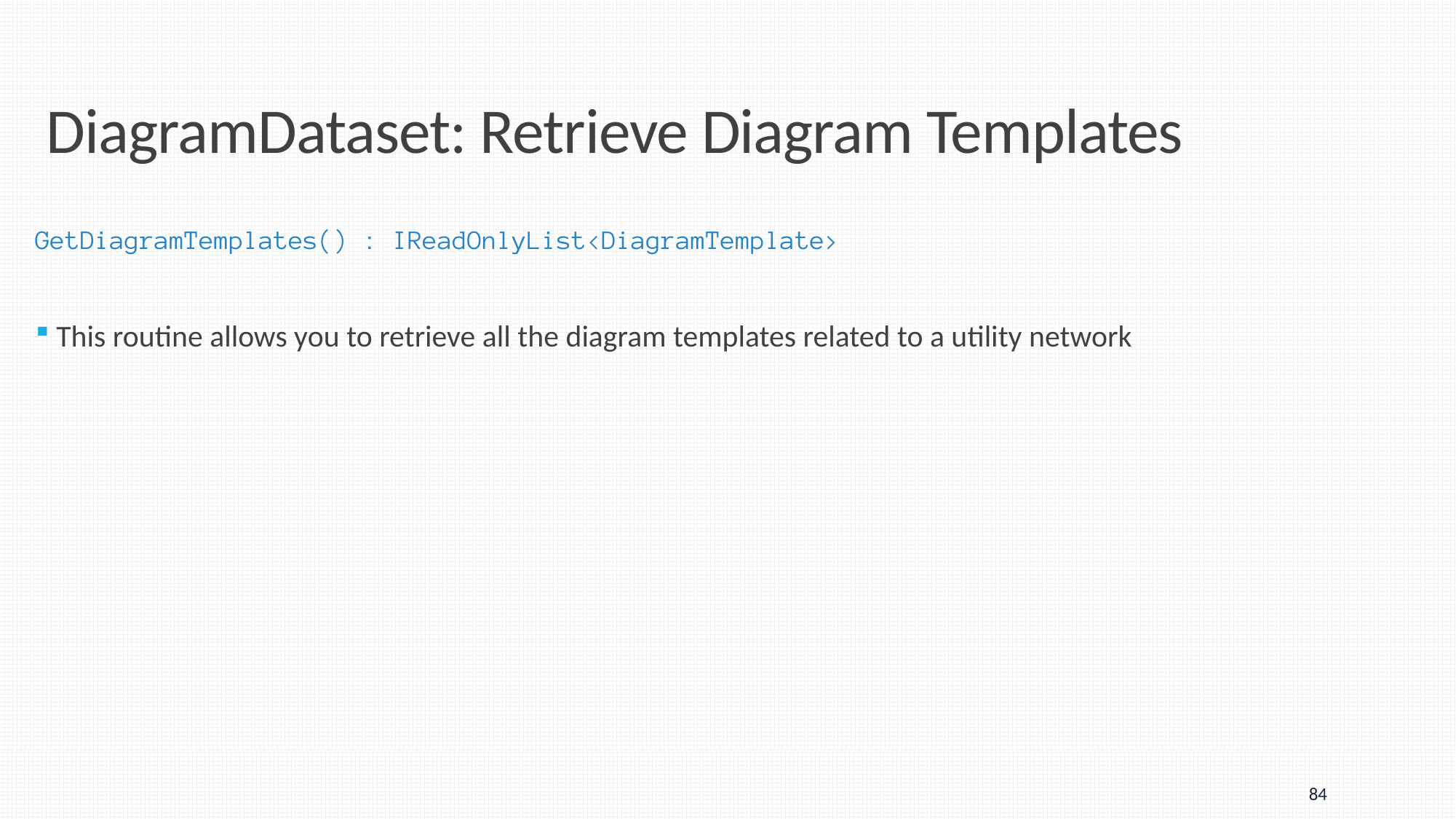

# DiagramDataset: Retrieve Diagram Templates
GetDiagramTemplates() : IReadOnlyList<DiagramTemplate>

 This routine allows you to retrieve all the diagram templates related to a utility network
84